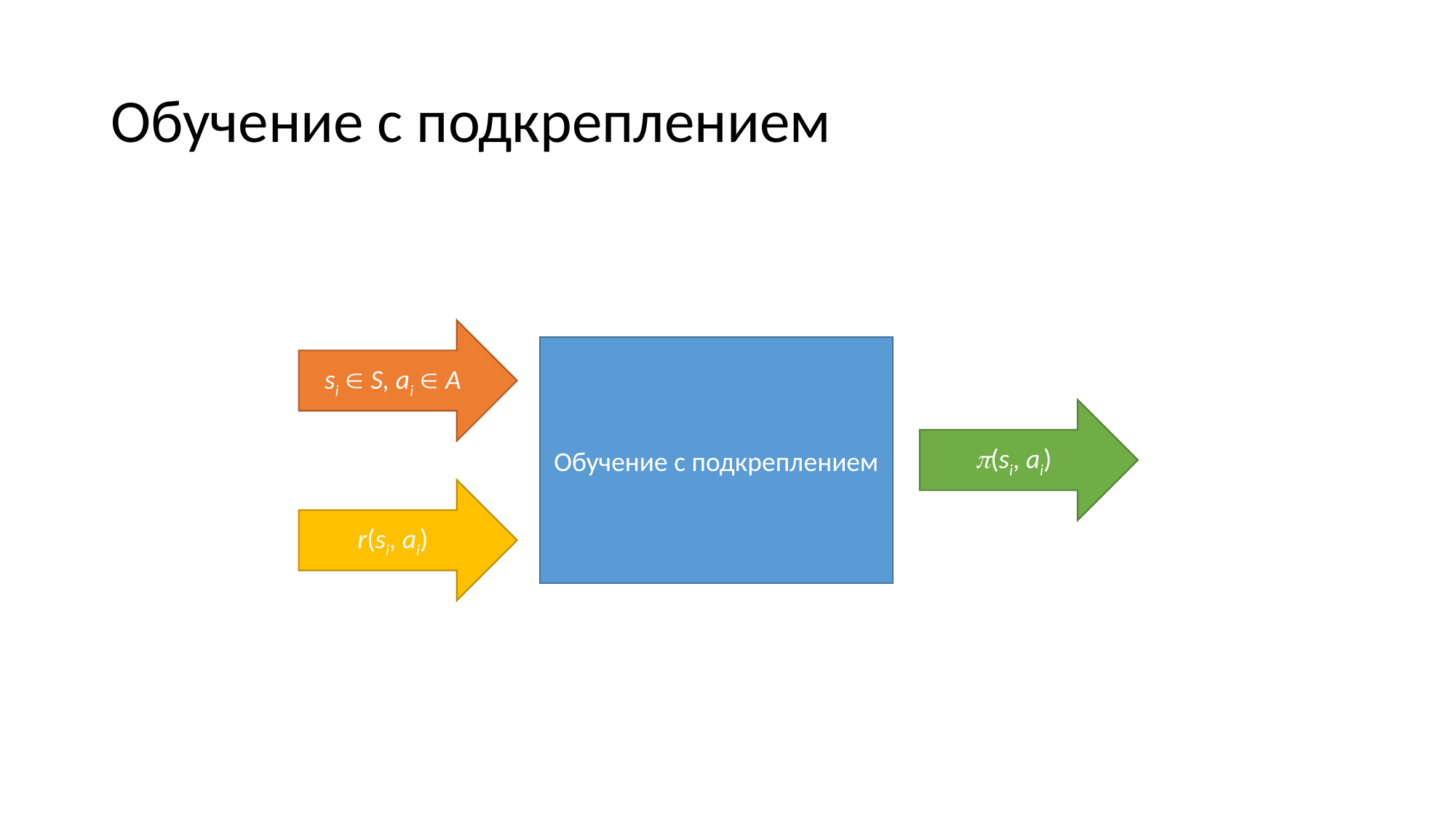

# Обучение с подкреплением
si ∈ S, ai ∈ A
Обучение с подкреплением
π(si, ai)
r(si, ai)